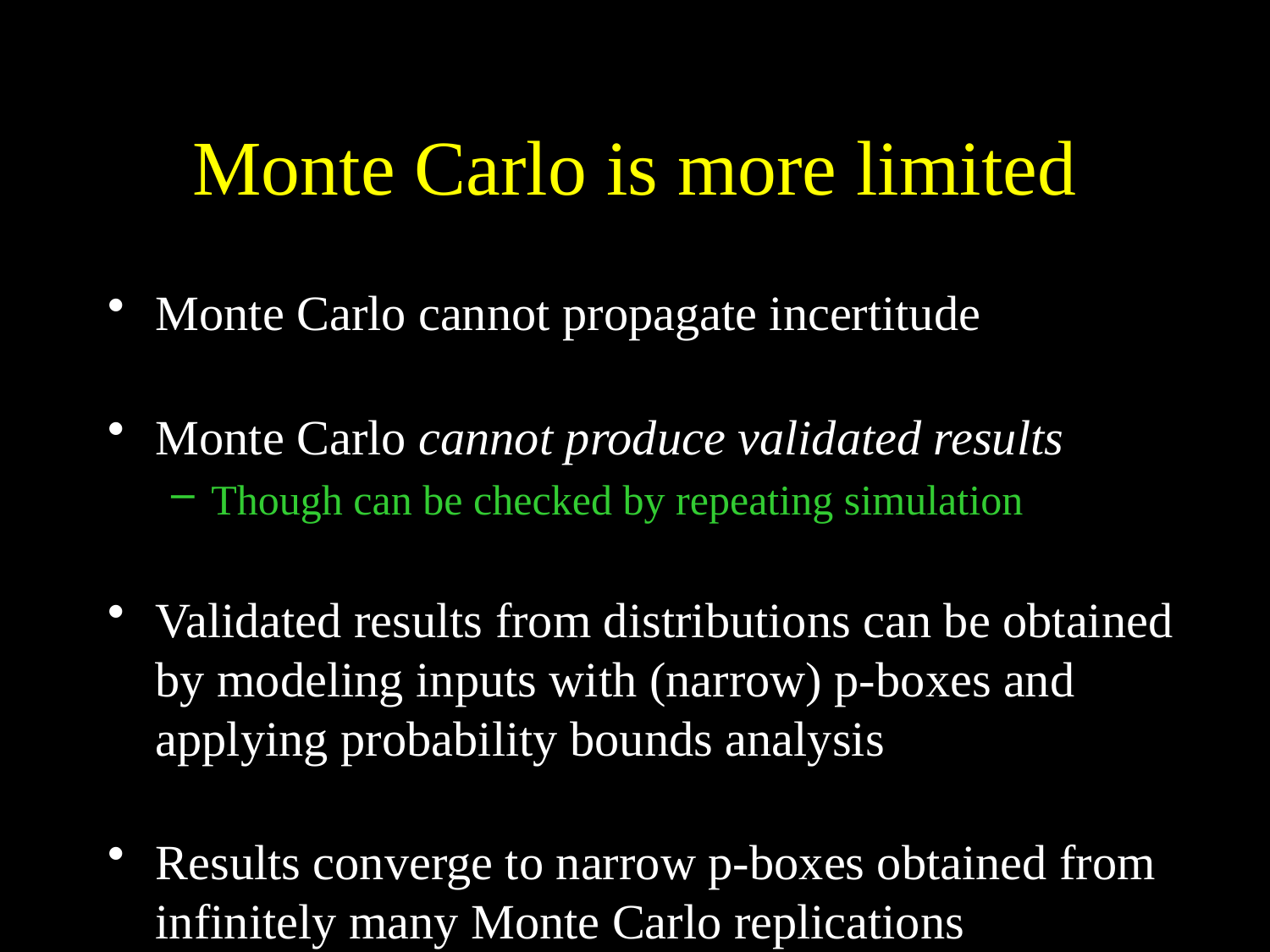

# Monte Carlo is more limited
Monte Carlo cannot propagate incertitude

Monte Carlo cannot produce validated results
Though can be checked by repeating simulation

Validated results from distributions can be obtained by modeling inputs with (narrow) p-boxes and applying probability bounds analysis

Results converge to narrow p-boxes obtained from infinitely many Monte Carlo replications